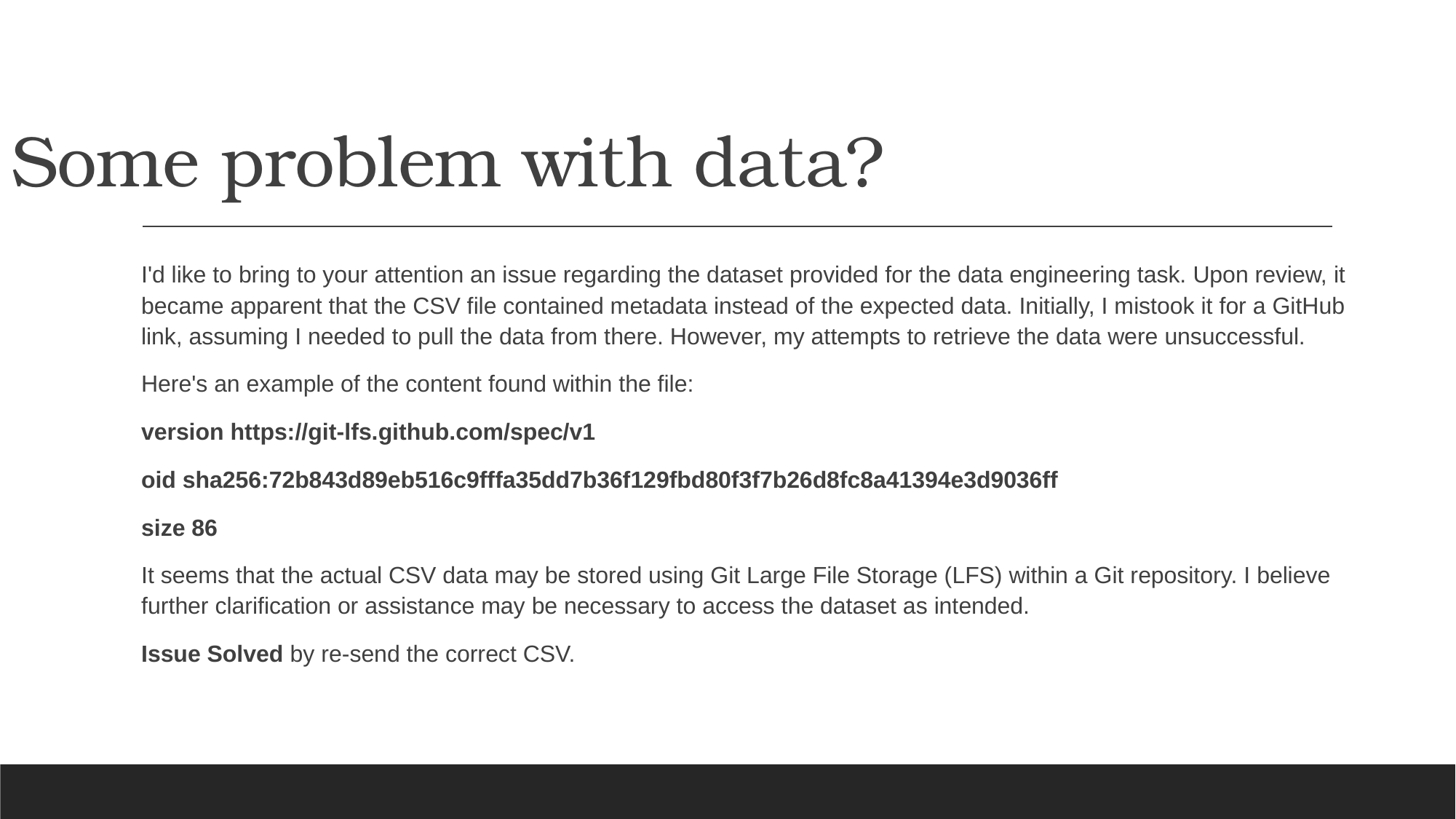

# Some problem with data?
I'd like to bring to your attention an issue regarding the dataset provided for the data engineering task. Upon review, it became apparent that the CSV file contained metadata instead of the expected data. Initially, I mistook it for a GitHub link, assuming I needed to pull the data from there. However, my attempts to retrieve the data were unsuccessful.
Here's an example of the content found within the file:
version https://git-lfs.github.com/spec/v1
oid sha256:72b843d89eb516c9fffa35dd7b36f129fbd80f3f7b26d8fc8a41394e3d9036ff
size 86
It seems that the actual CSV data may be stored using Git Large File Storage (LFS) within a Git repository. I believe further clarification or assistance may be necessary to access the dataset as intended.
Issue Solved by re-send the correct CSV.